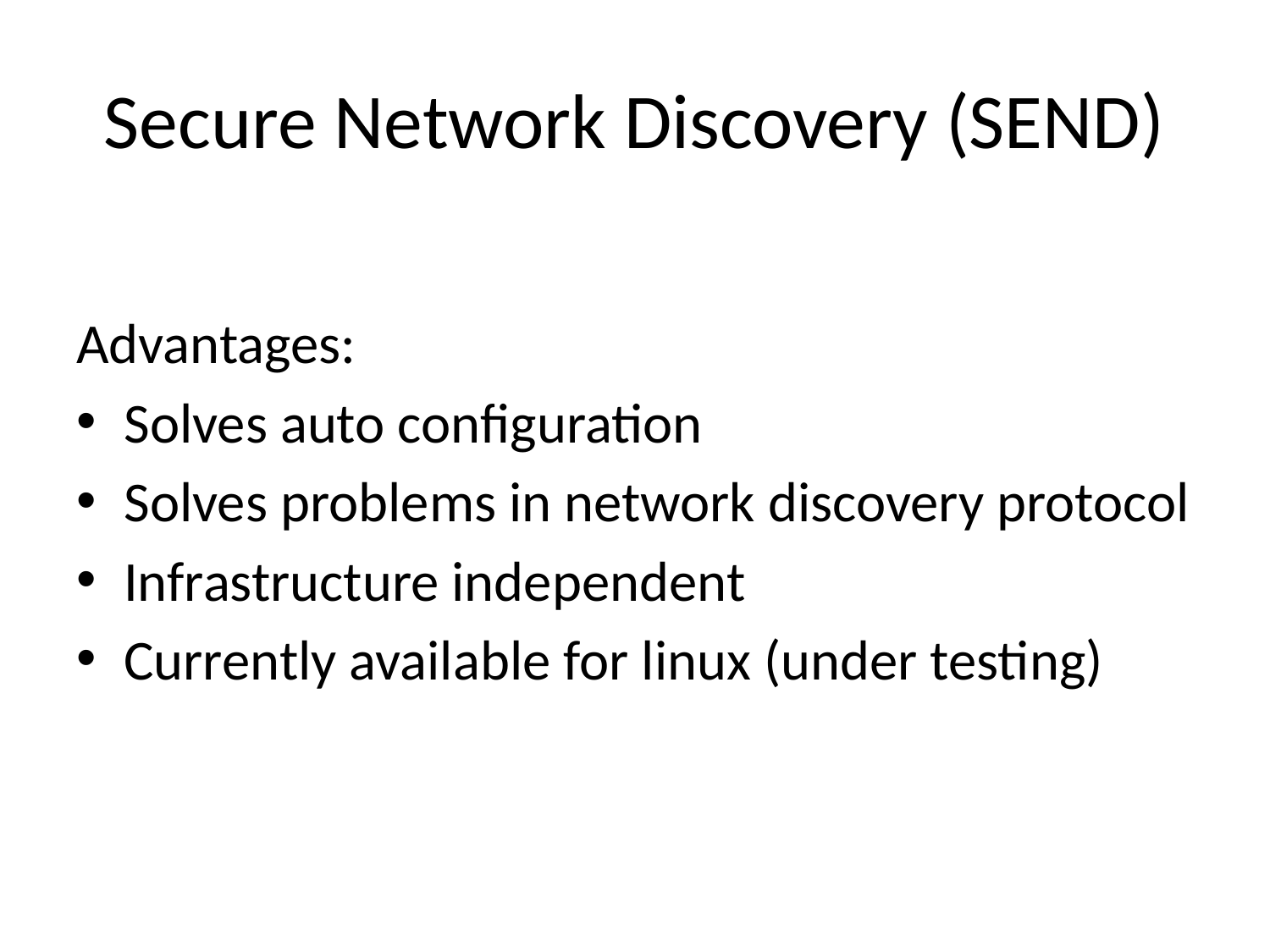

# Secure Network Discovery (SEND)

Advantages:
Solves auto configuration
Solves problems in network discovery protocol
Infrastructure independent
Currently available for linux (under testing)